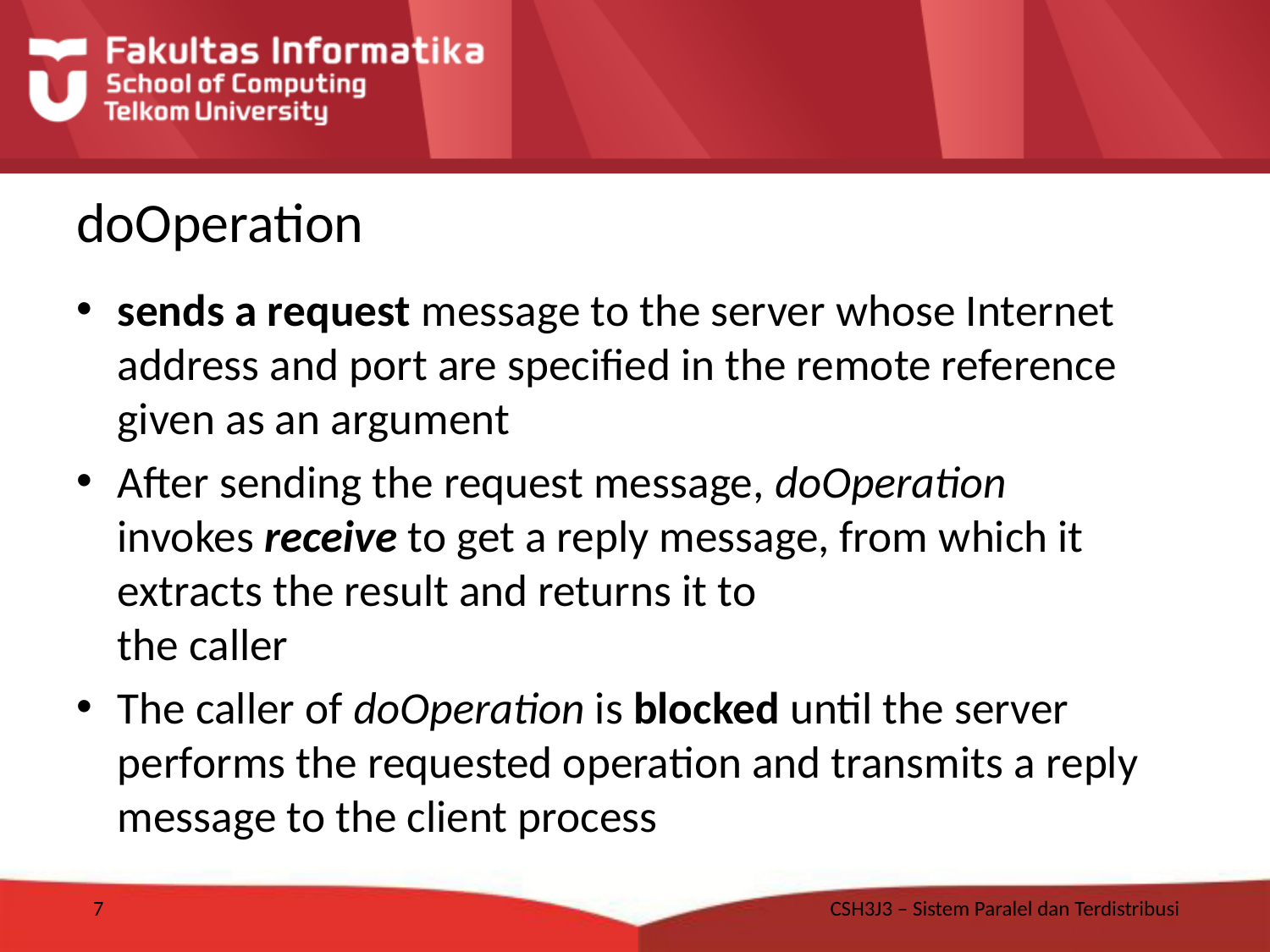

# doOperation
sends a request message to the server whose Internet address and port are specified in the remote reference given as an argument
After sending the request message, doOperation
invokes receive to get a reply message, from which it extracts the result and returns it to
the caller
The caller of doOperation is blocked until the server performs the requested operation and transmits a reply message to the client process
7
CSH3J3 – Sistem Paralel dan Terdistribusi